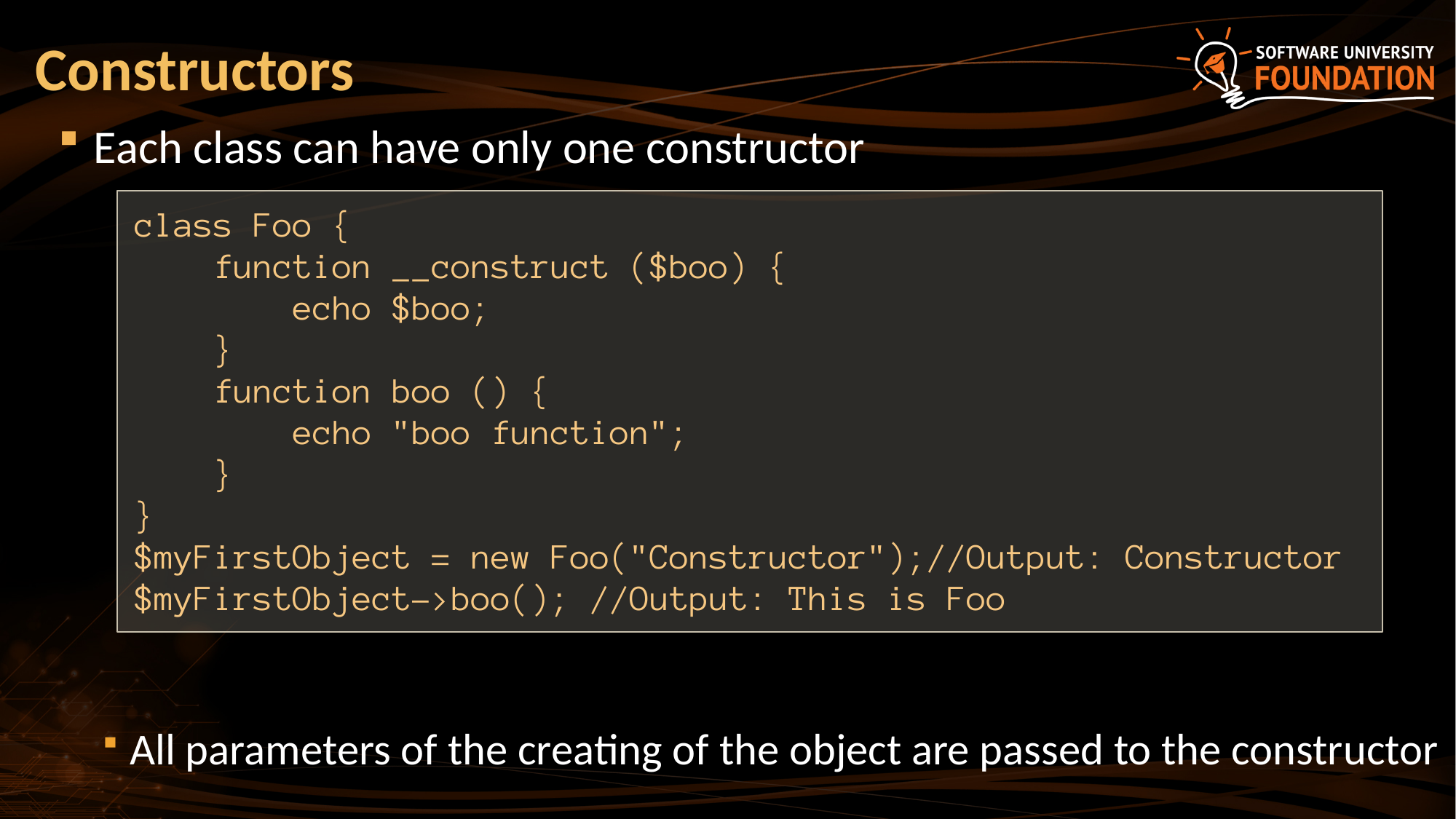

# Constructors
Each class can have only one constructor

All parameters of the creating of the object are passed to the constructor
class Foo {
    function __construct ($boo) {
        echo $boo;
    }
    function boo () {
        echo "boo function";
    }
}
$myFirstObject = new Foo("Constructor");//Output: Constructor
$myFirstObject->boo(); //Output: This is Foo